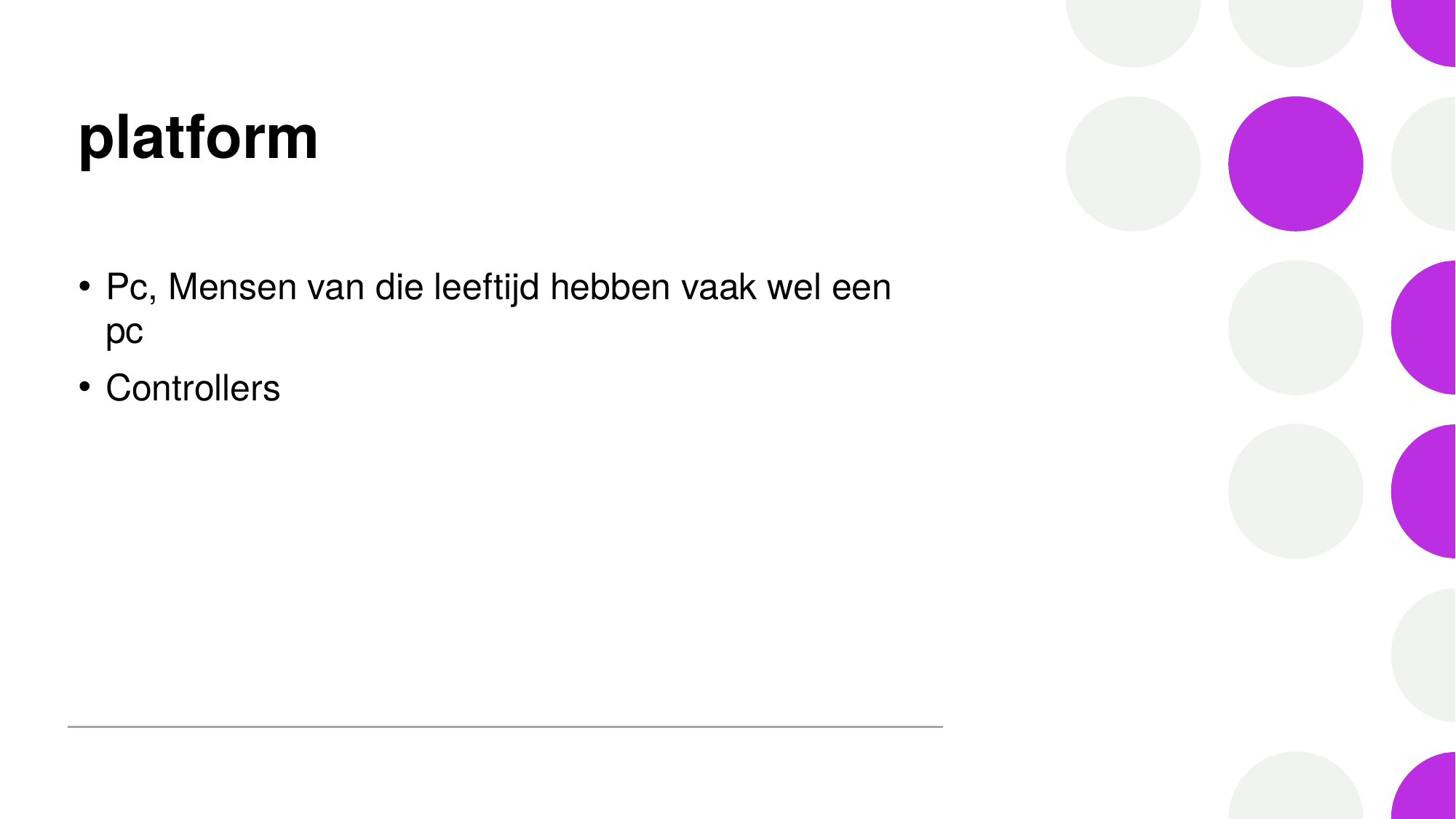

# platform
Pc, Mensen van die leeftijd hebben vaak wel een pc
Controllers